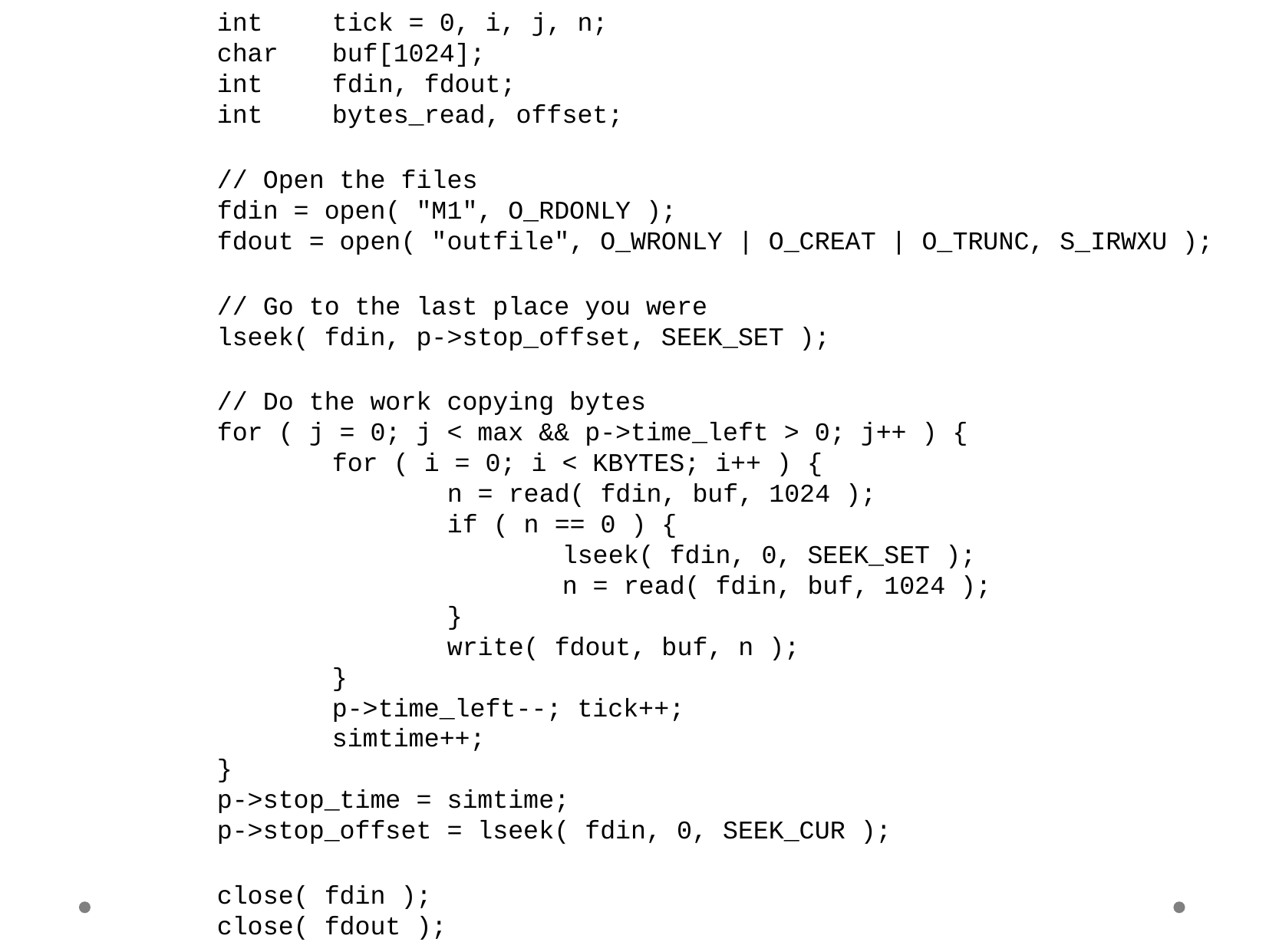

int	tick = 0, i, j, n;
	char	buf[1024];
	int	fdin, fdout;
	int 	bytes_read, offset;

	// Open the files
	fdin = open( "M1", O_RDONLY );
	fdout = open( "outfile", O_WRONLY | O_CREAT | O_TRUNC, S_IRWXU );

	// Go to the last place you were
	lseek( fdin, p->stop_offset, SEEK_SET );

	// Do the work copying bytes
	for ( j = 0; j < max && p->time_left > 0; j++ ) {
		for ( i = 0; i < KBYTES; i++ ) {
			n = read( fdin, buf, 1024 );
			if ( n == 0 ) {
				lseek( fdin, 0, SEEK_SET );
				n = read( fdin, buf, 1024 );
			}
			write( fdout, buf, n );
		}
		p->time_left--; tick++;
		simtime++;
	}
	p->stop_time = simtime;
	p->stop_offset = lseek( fdin, 0, SEEK_CUR );

	close( fdin );
	close( fdout );